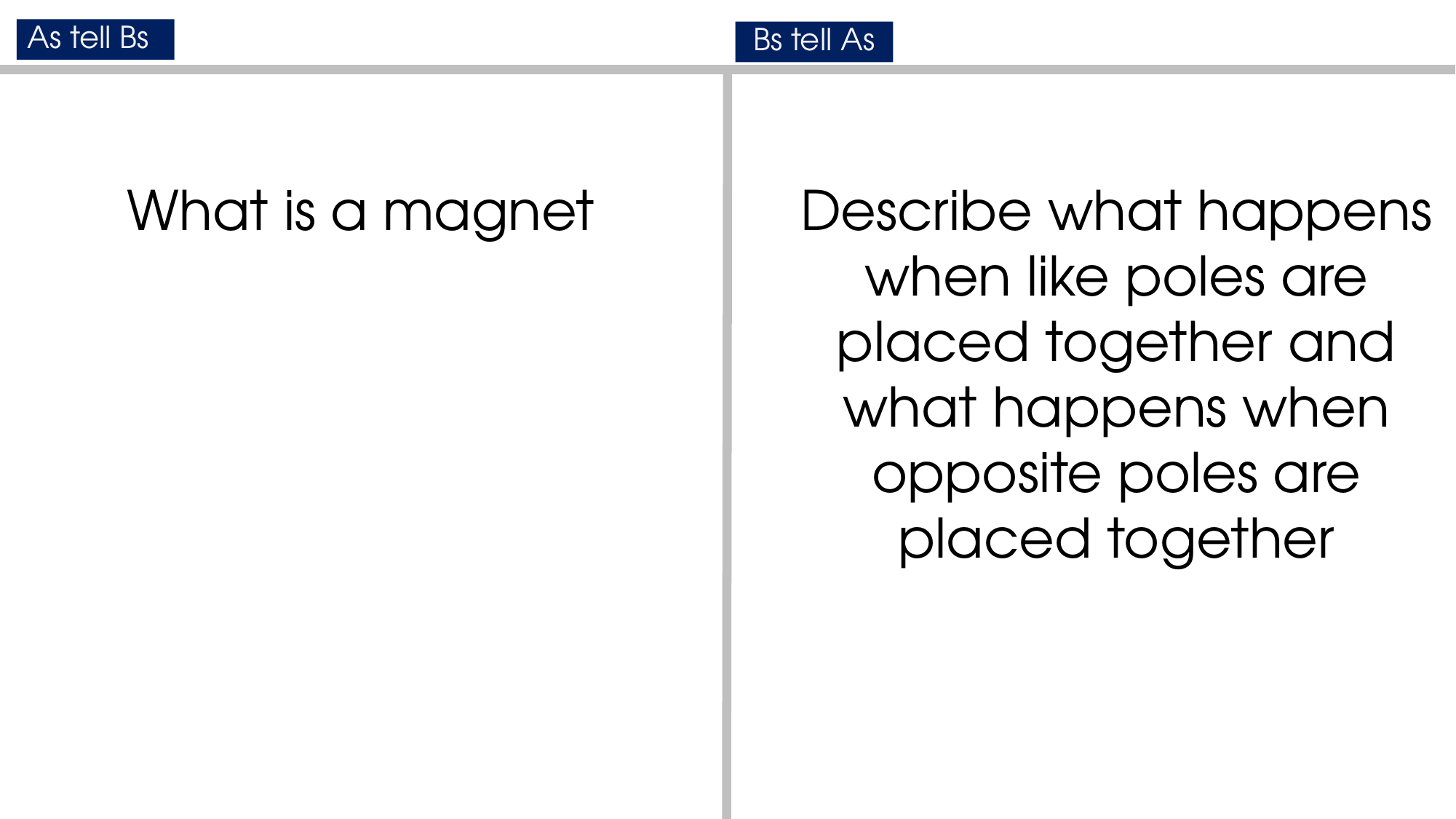

As tell Bs
Bs tell As
Describe what happens when like poles are placed together and what happens when opposite poles are placed together
What is a magnet